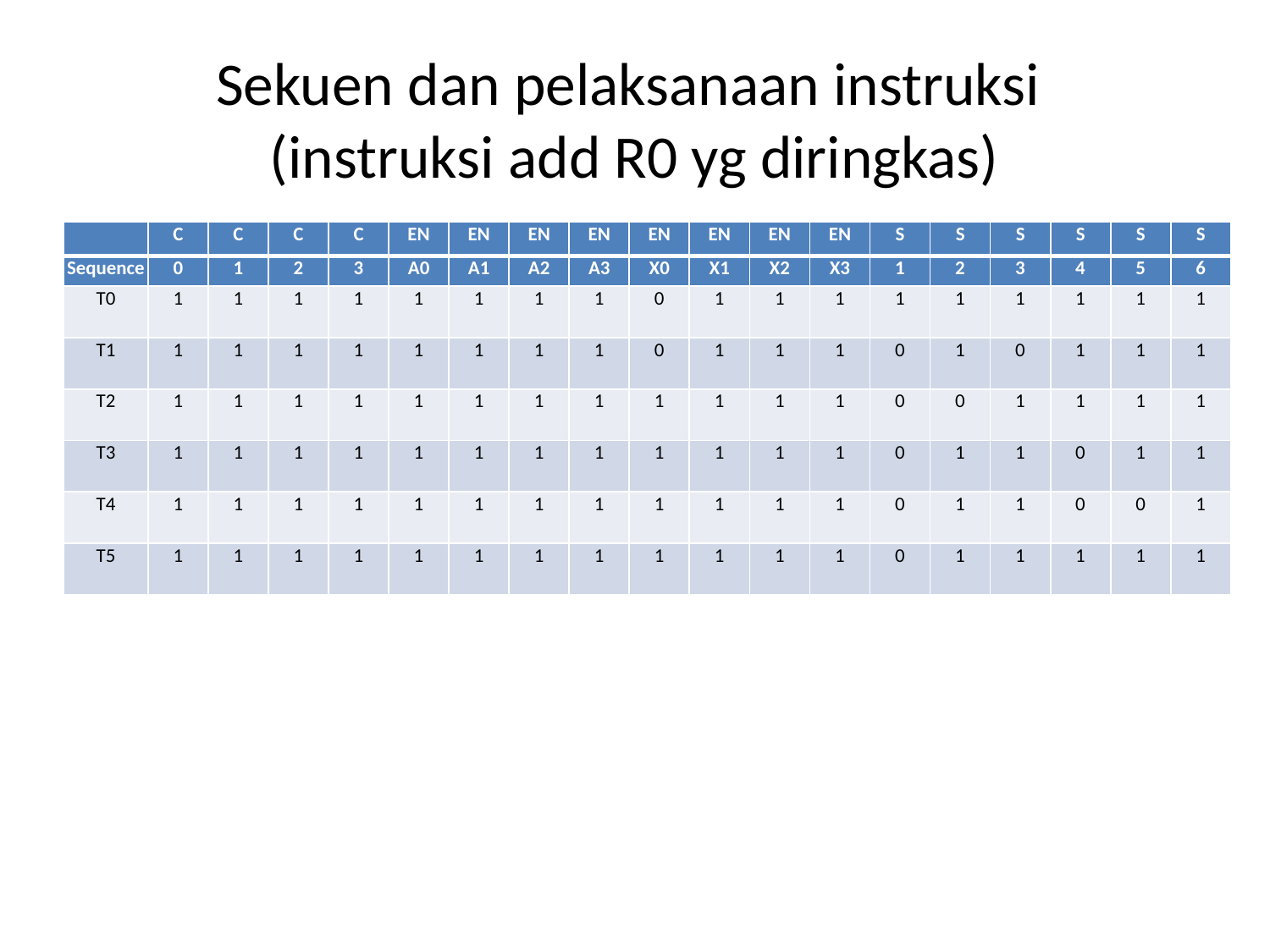

# Sekuen dan pelaksanaan instruksi (instruksi add R0 yg diringkas)
|  | C | C | C | C | EN | EN | EN | EN | EN | EN | EN | EN | S | S | S | S | S | S |
| --- | --- | --- | --- | --- | --- | --- | --- | --- | --- | --- | --- | --- | --- | --- | --- | --- | --- | --- |
| Sequence | 0 | 1 | 2 | 3 | A0 | A1 | A2 | A3 | X0 | X1 | X2 | X3 | 1 | 2 | 3 | 4 | 5 | 6 |
| T0 | 1 | 1 | 1 | 1 | 1 | 1 | 1 | 1 | 0 | 1 | 1 | 1 | 1 | 1 | 1 | 1 | 1 | 1 |
| T1 | 1 | 1 | 1 | 1 | 1 | 1 | 1 | 1 | 0 | 1 | 1 | 1 | 0 | 1 | 0 | 1 | 1 | 1 |
| T2 | 1 | 1 | 1 | 1 | 1 | 1 | 1 | 1 | 1 | 1 | 1 | 1 | 0 | 0 | 1 | 1 | 1 | 1 |
| T3 | 1 | 1 | 1 | 1 | 1 | 1 | 1 | 1 | 1 | 1 | 1 | 1 | 0 | 1 | 1 | 0 | 1 | 1 |
| T4 | 1 | 1 | 1 | 1 | 1 | 1 | 1 | 1 | 1 | 1 | 1 | 1 | 0 | 1 | 1 | 0 | 0 | 1 |
| T5 | 1 | 1 | 1 | 1 | 1 | 1 | 1 | 1 | 1 | 1 | 1 | 1 | 0 | 1 | 1 | 1 | 1 | 1 |